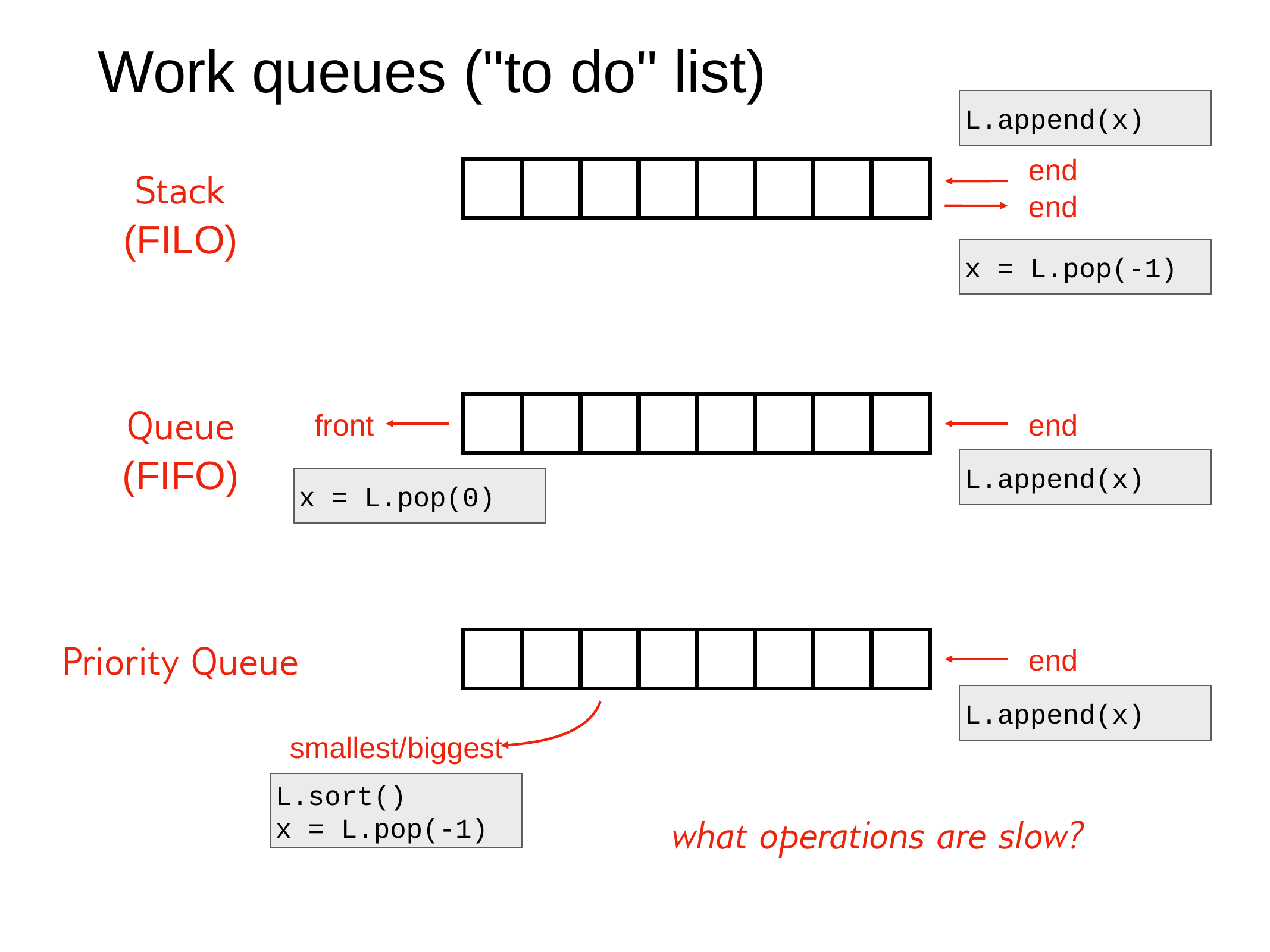

# Work queues ("to do" list)
L.append(x)
end

Stack

end

(FILO)
x = L.pop(-1)

Queue
front
end

(FIFO)
L.append(x)
x = L.pop(0)

Priority Queue
end

L.append(x)

smallest/biggest
L.sort()
x = L.pop(-1)
what operations are slow?